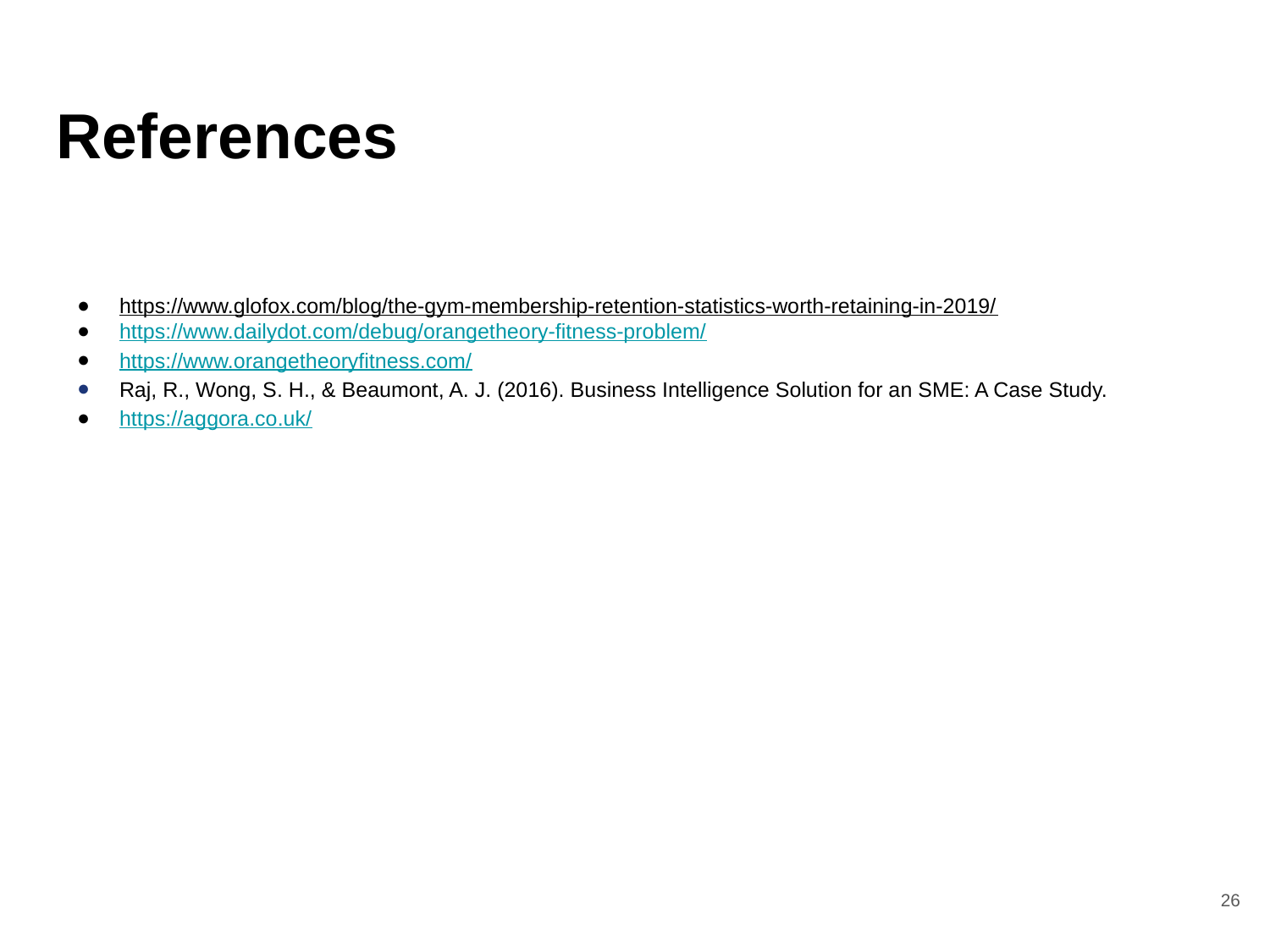

# References
https://www.glofox.com/blog/the-gym-membership-retention-statistics-worth-retaining-in-2019/
https://www.dailydot.com/debug/orangetheory-fitness-problem/
https://www.orangetheoryfitness.com/
Raj, R., Wong, S. H., & Beaumont, A. J. (2016). Business Intelligence Solution for an SME: A Case Study.
https://aggora.co.uk/

26